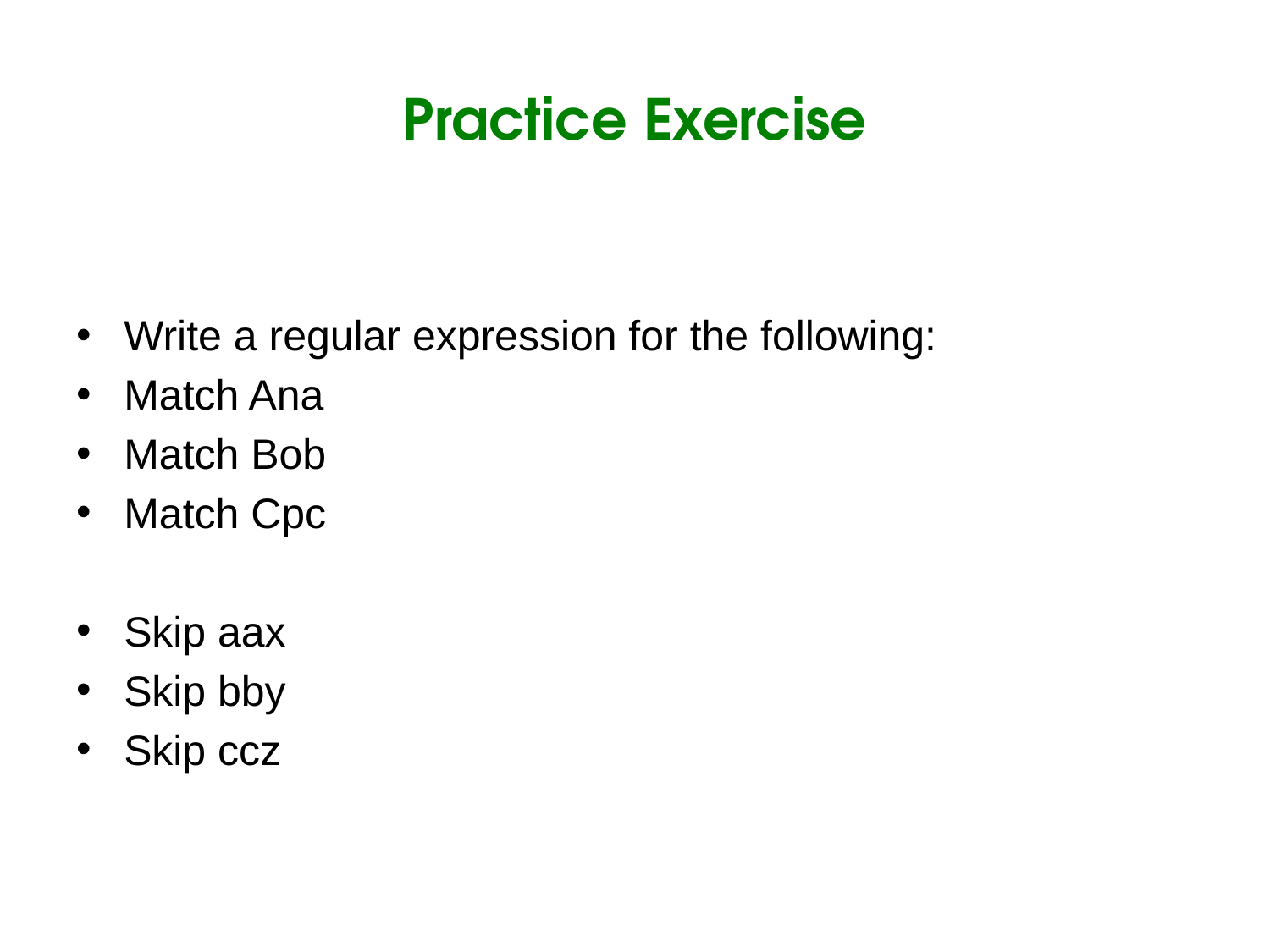

# Practice Exercise
Write a regular expression for the following:
Match Ana
Match Bob
Match Cpc

Skip aax
Skip bby
Skip ccz